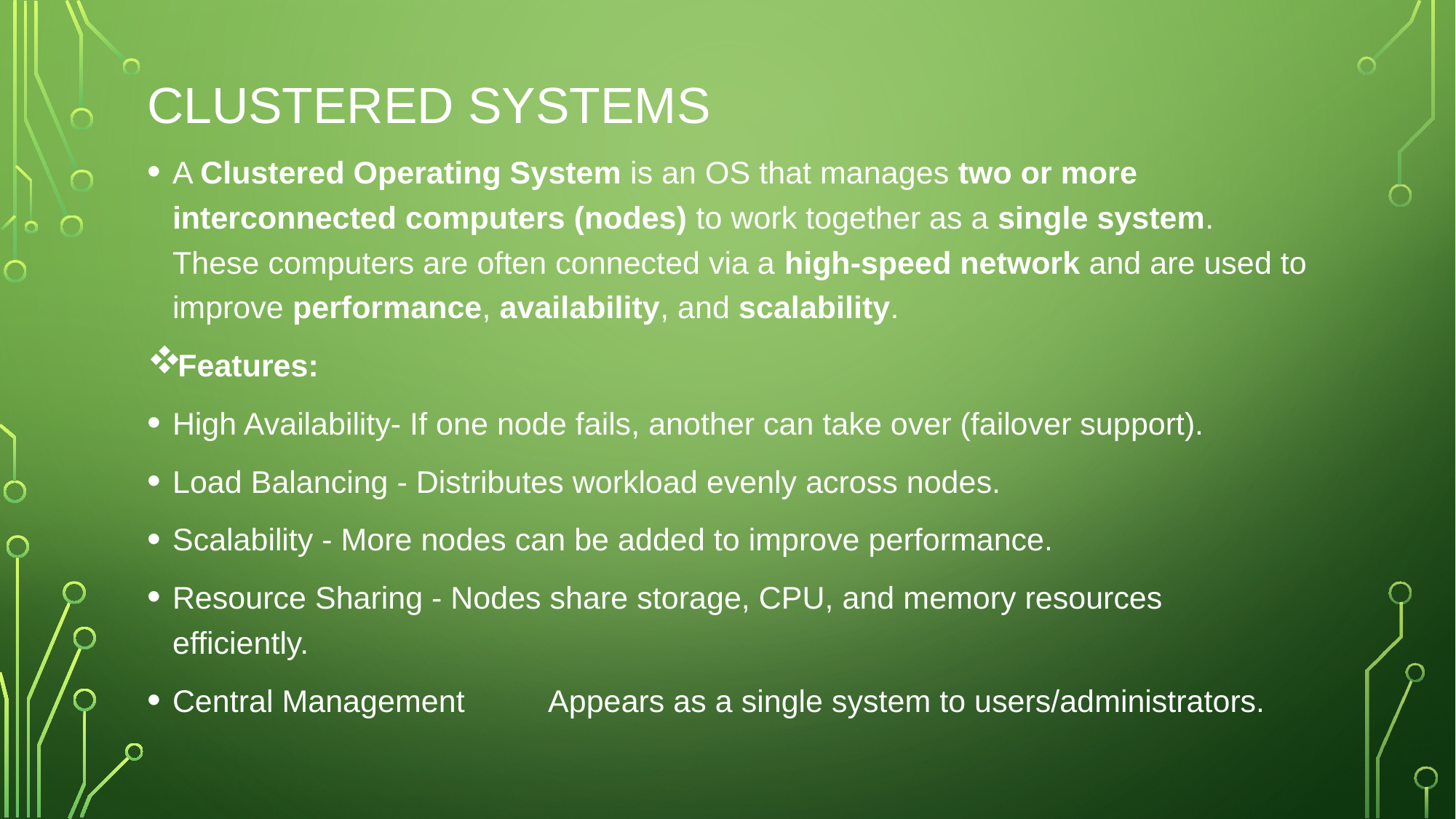

# Clustered systems
A Clustered Operating System is an OS that manages two or more interconnected computers (nodes) to work together as a single system. These computers are often connected via a high-speed network and are used to improve performance, availability, and scalability.
Features:
High Availability- If one node fails, another can take over (failover support).
Load Balancing - Distributes workload evenly across nodes.
Scalability - More nodes can be added to improve performance.
Resource Sharing - Nodes share storage, CPU, and memory resources efficiently.
Central Management	Appears as a single system to users/administrators.